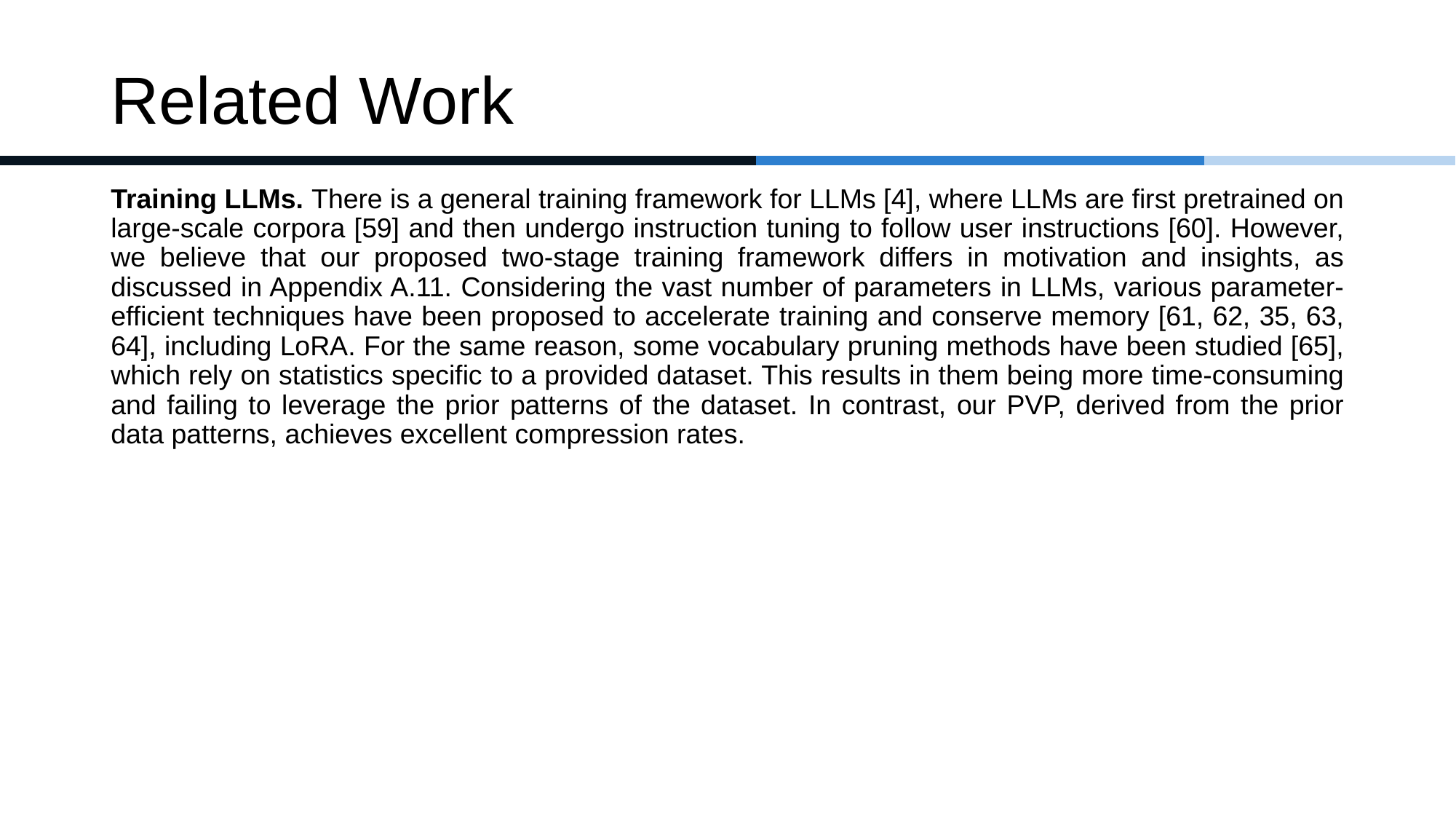

# Related Work
Training LLMs. There is a general training framework for LLMs [4], where LLMs are first pretrained on large-scale corpora [59] and then undergo instruction tuning to follow user instructions [60]. However, we believe that our proposed two-stage training framework differs in motivation and insights, as discussed in Appendix A.11. Considering the vast number of parameters in LLMs, various parameter-efficient techniques have been proposed to accelerate training and conserve memory [61, 62, 35, 63, 64], including LoRA. For the same reason, some vocabulary pruning methods have been studied [65], which rely on statistics specific to a provided dataset. This results in them being more time-consuming and failing to leverage the prior patterns of the dataset. In contrast, our PVP, derived from the prior data patterns, achieves excellent compression rates.